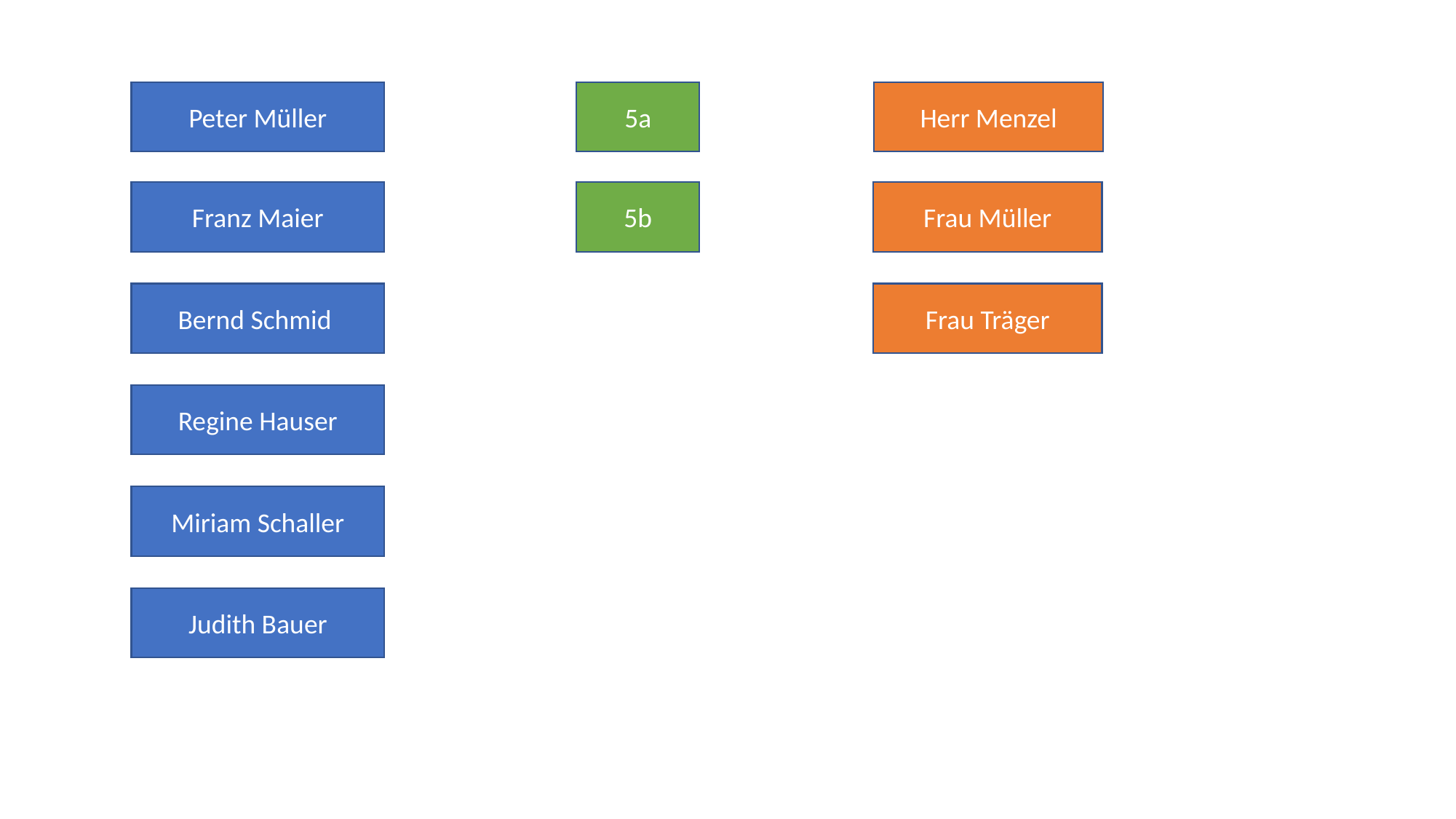

Peter Müller
5a
Herr Menzel
Frau Müller
5b
Franz Maier
Bernd Schmid
Frau Träger
Regine Hauser
Miriam Schaller
Judith Bauer